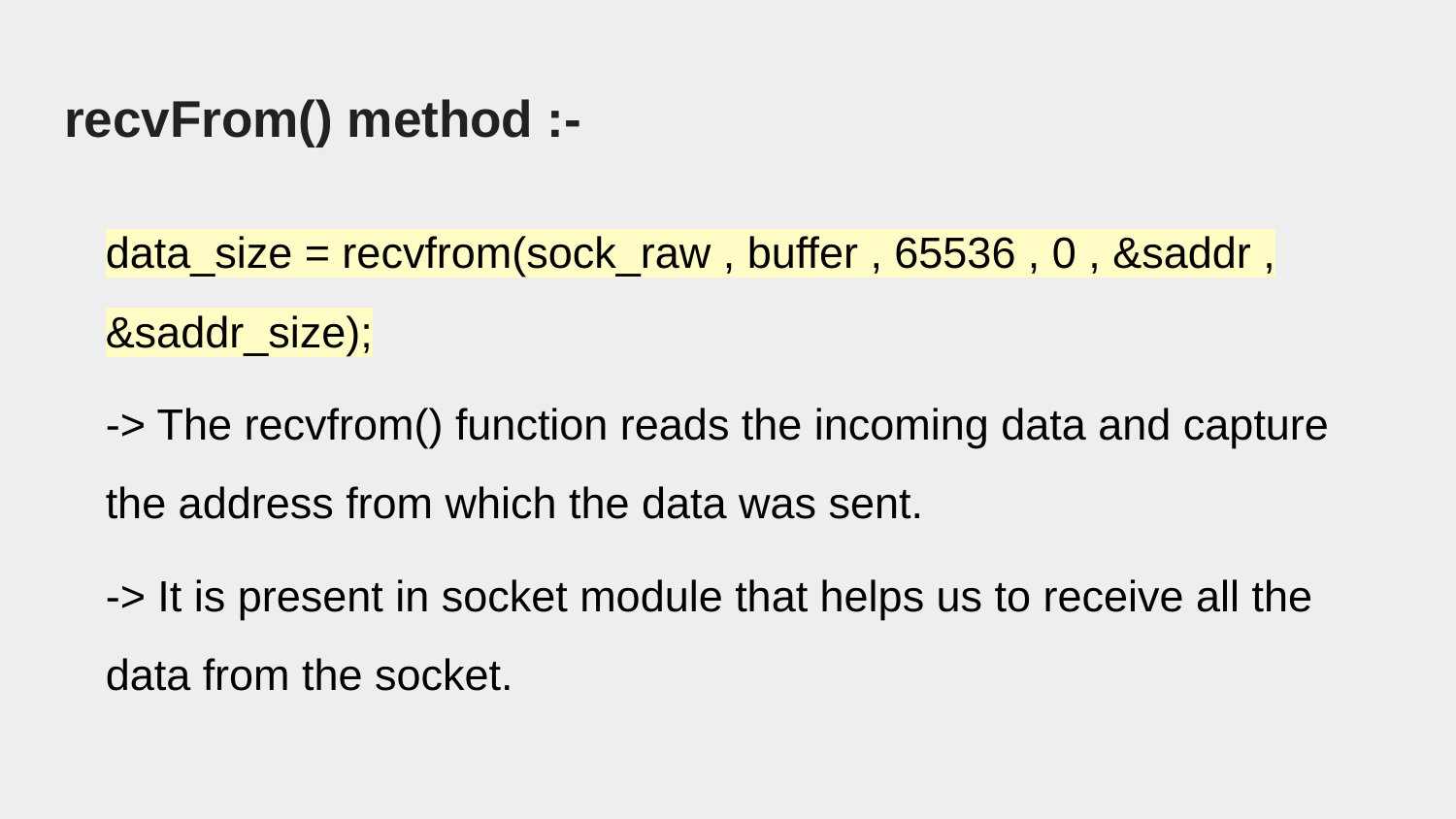

# recvFrom() method :-
data_size = recvfrom(sock_raw , buffer , 65536 , 0 , &saddr , &saddr_size);
-> The recvfrom() function reads the incoming data and capture the address from which the data was sent.
-> It is present in socket module that helps us to receive all the data from the socket.